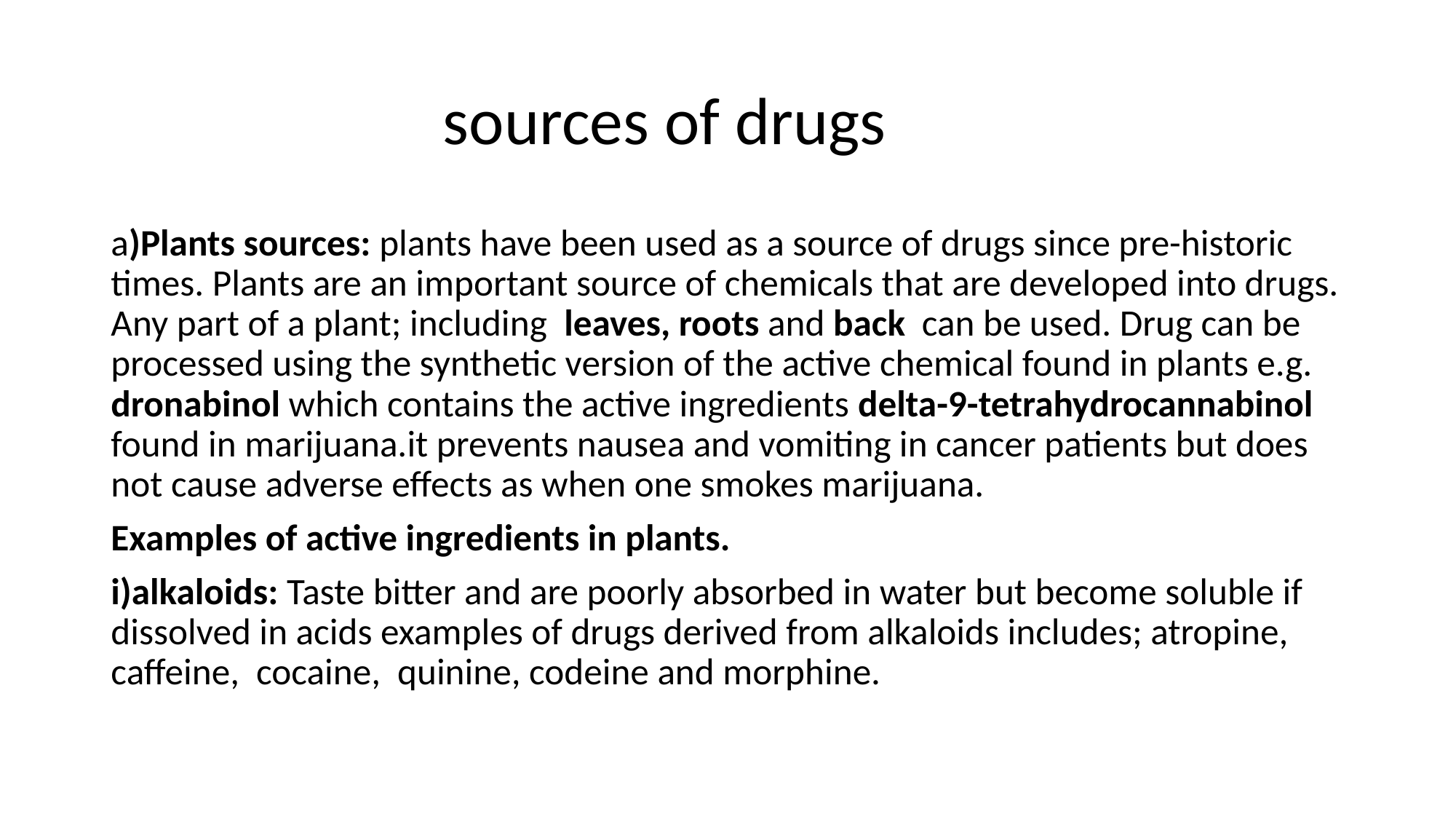

# sources of drugs
a)Plants sources: plants have been used as a source of drugs since pre-historic times. Plants are an important source of chemicals that are developed into drugs. Any part of a plant; including  leaves, roots and back  can be used. Drug can be processed using the synthetic version of the active chemical found in plants e.g. dronabinol which contains the active ingredients delta-9-tetrahydrocannabinol found in marijuana.it prevents nausea and vomiting in cancer patients but does not cause adverse effects as when one smokes marijuana.
Examples of active ingredients in plants.
i)alkaloids: Taste bitter and are poorly absorbed in water but become soluble if dissolved in acids examples of drugs derived from alkaloids includes; atropine, caffeine,  cocaine,  quinine, codeine and morphine.